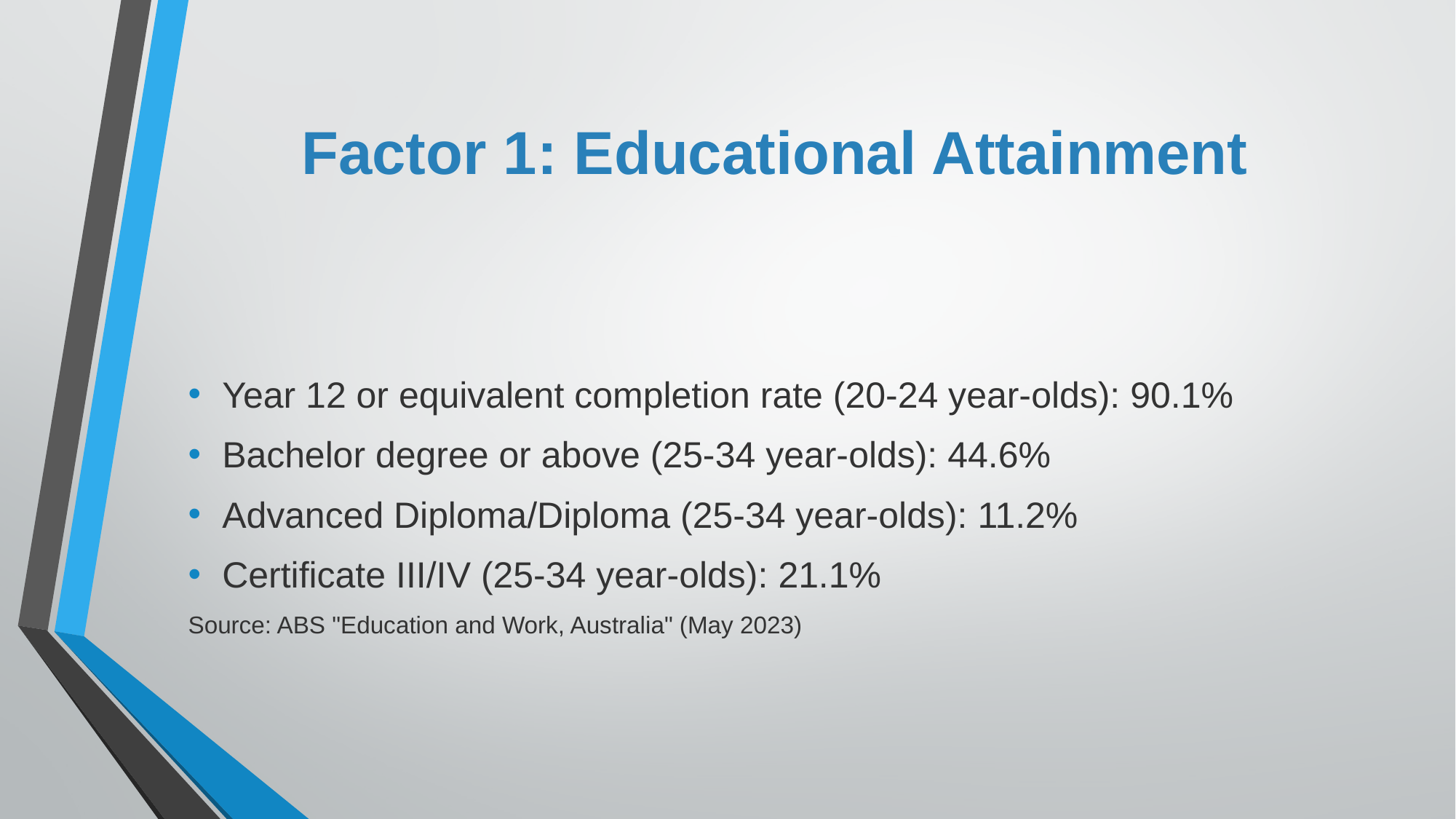

# Factor 1: Educational Attainment
Year 12 or equivalent completion rate (20-24 year-olds): 90.1%
Bachelor degree or above (25-34 year-olds): 44.6%
Advanced Diploma/Diploma (25-34 year-olds): 11.2%
Certificate III/IV (25-34 year-olds): 21.1%
Source: ABS "Education and Work, Australia" (May 2023)